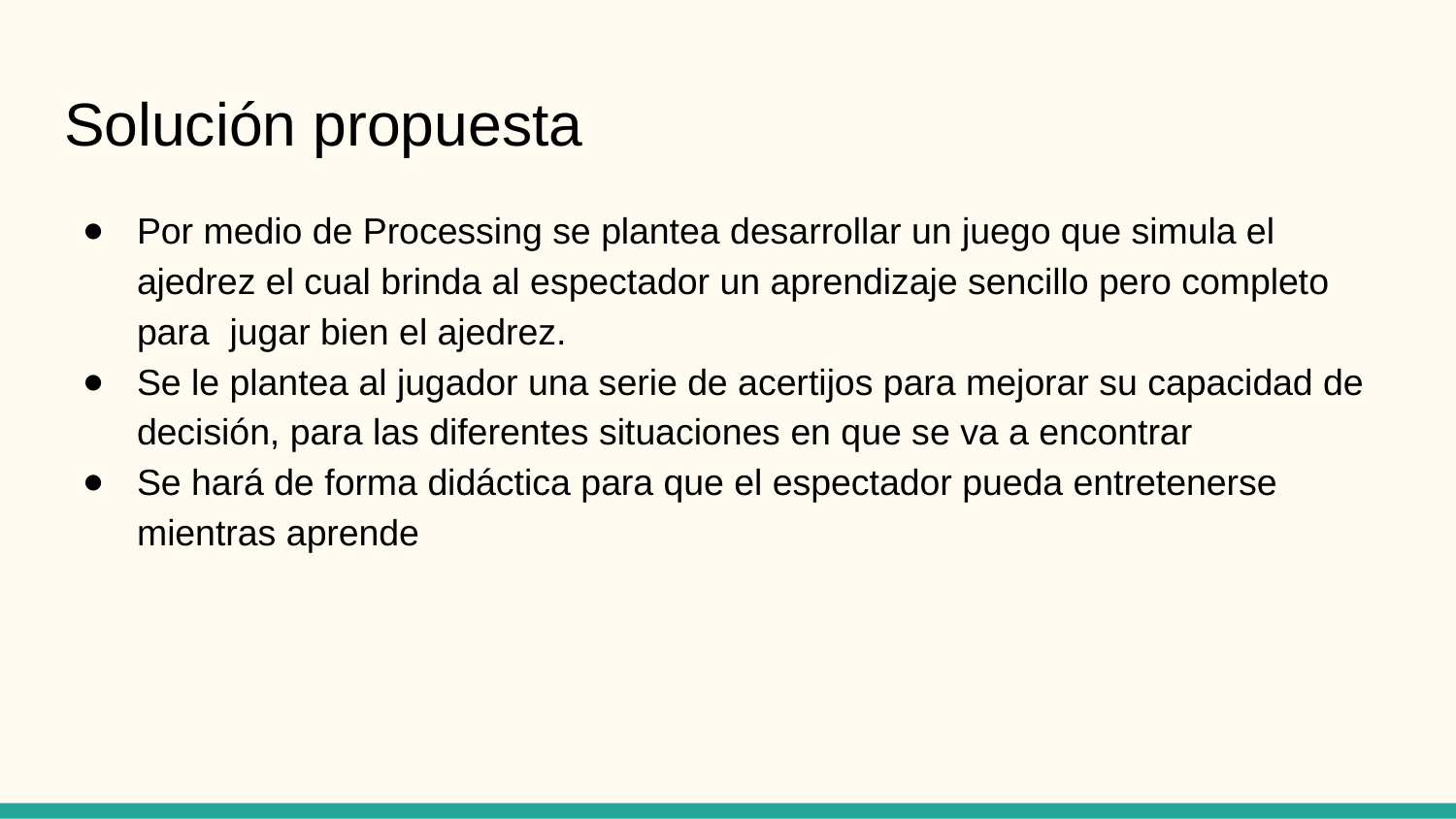

# Solución propuesta
Por medio de Processing se plantea desarrollar un juego que simula el ajedrez el cual brinda al espectador un aprendizaje sencillo pero completo para  jugar bien el ajedrez.
Se le plantea al jugador una serie de acertijos para mejorar su capacidad de decisión, para las diferentes situaciones en que se va a encontrar
Se hará de forma didáctica para que el espectador pueda entretenerse mientras aprende